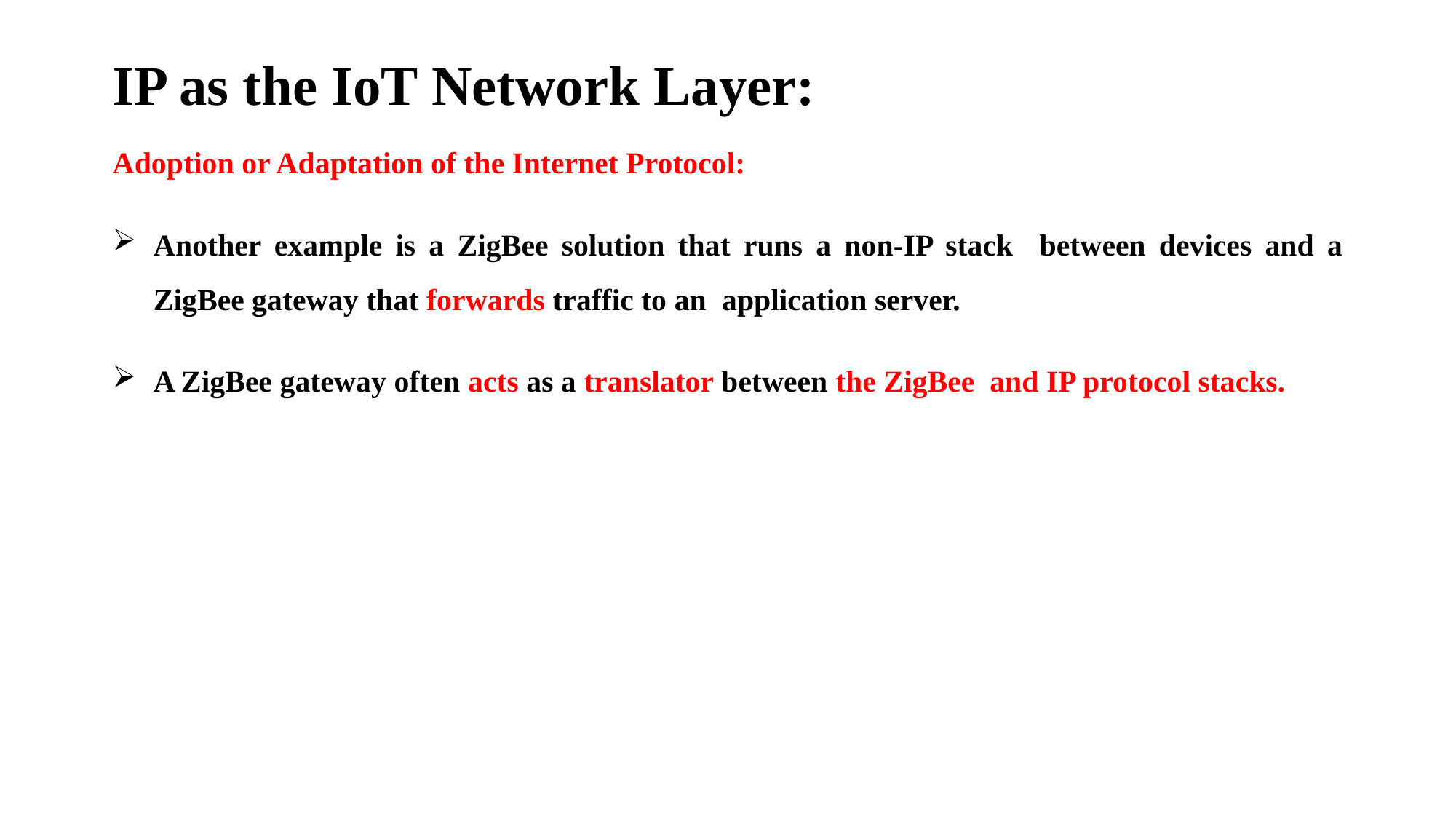

# IP as the IoT Network Layer:
Adoption or Adaptation of the Internet Protocol:
Another example is a ZigBee solution that runs a non-IP stack  between devices and a ZigBee gateway that forwards traffic to an  application server.
A ZigBee gateway often acts as a translator between the ZigBee  and IP protocol stacks.